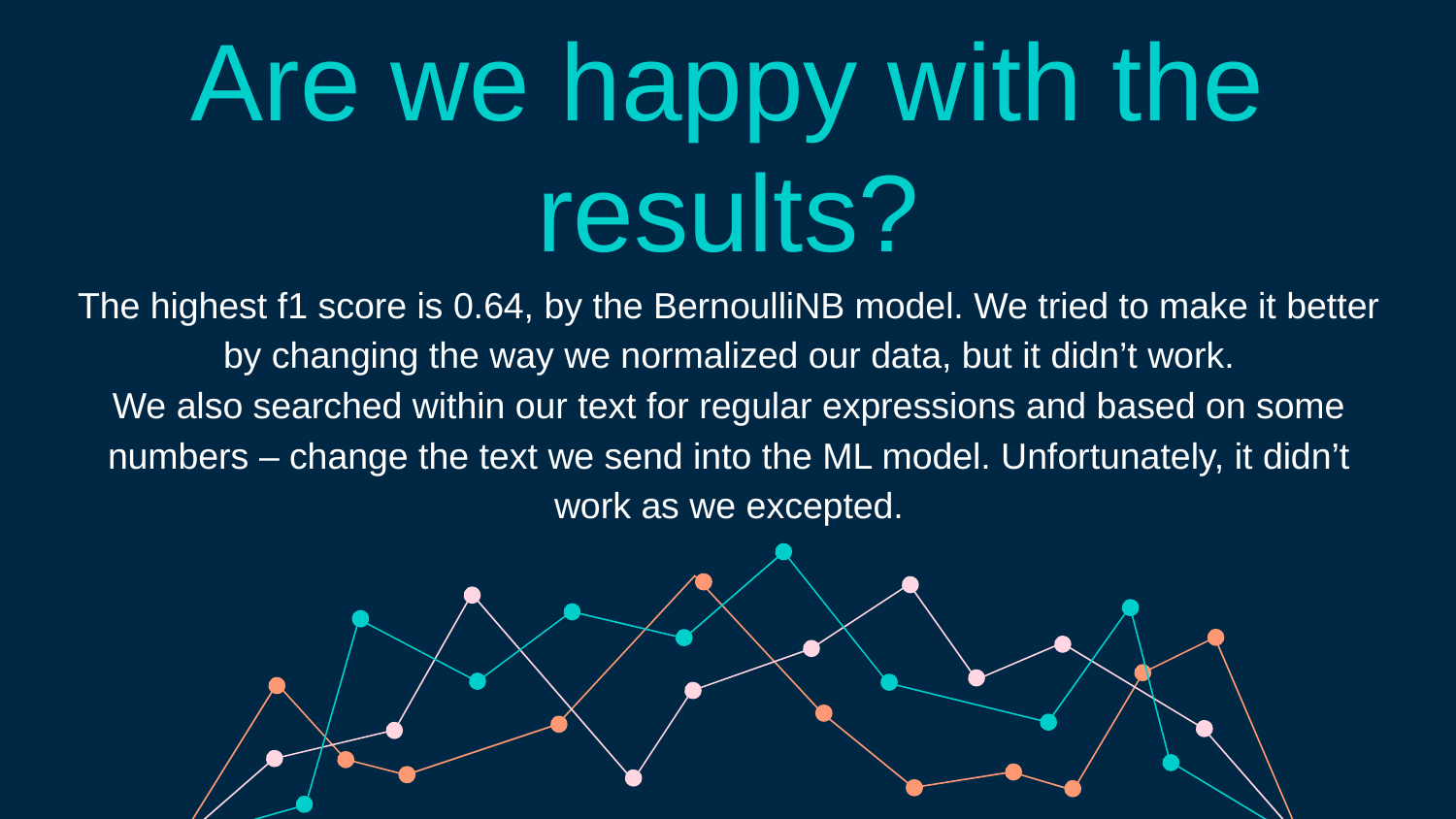

# Are we happy with the results?
The highest f1 score is 0.64, by the BernoulliNB model. We tried to make it better by changing the way we normalized our data, but it didn’t work.
We also searched within our text for regular expressions and based on some numbers – change the text we send into the ML model. Unfortunately, it didn’t work as we excepted.